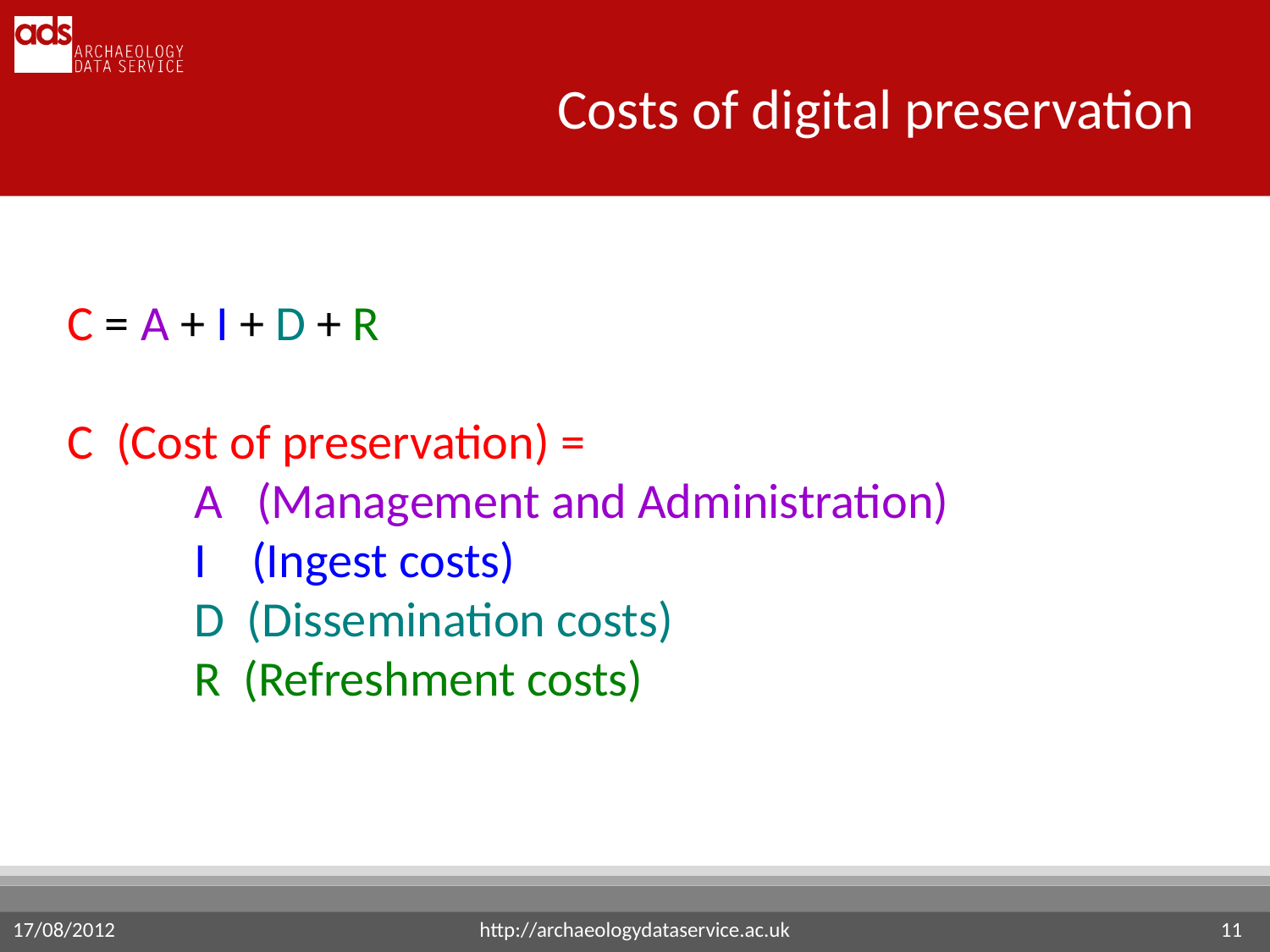

Costs of digital preservation

C = A + I + D + R

C  (Cost of preservation) =
	A   (Management and Administration)
	I    (Ingest costs)
	D  (Dissemination costs)
	R  (Refreshment costs)
http://archaeologydataservice.ac.uk